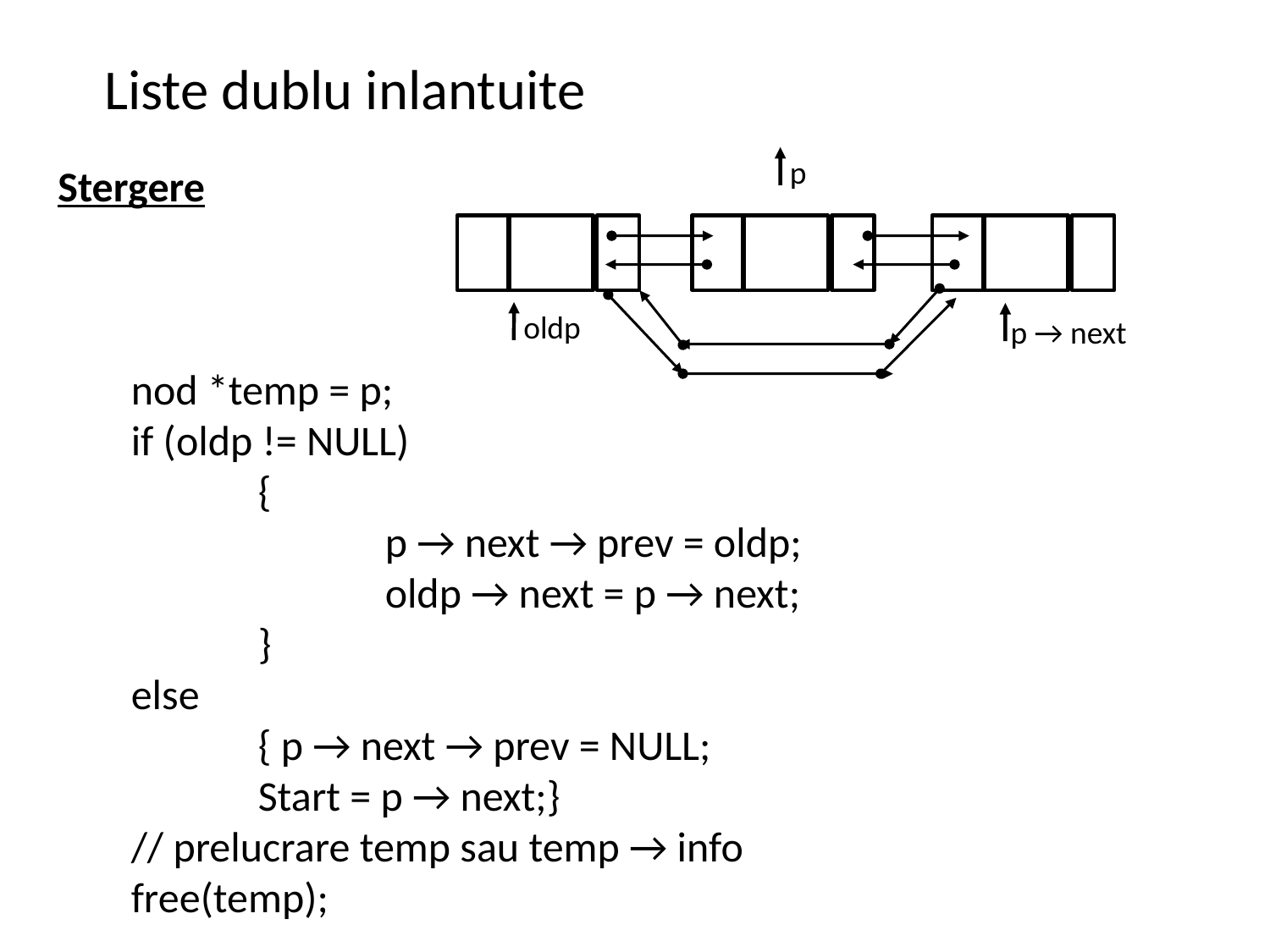

Liste dublu inlantuite
p

Stergere

oldp

p → next

nod *temp = p;
if (oldp != NULL)
	{
		p → next → prev = oldp;
		oldp → next = p → next;
	}
else
	{ p → next → prev = NULL;
	Start = p → next;}
// prelucrare temp sau temp → info
free(temp);